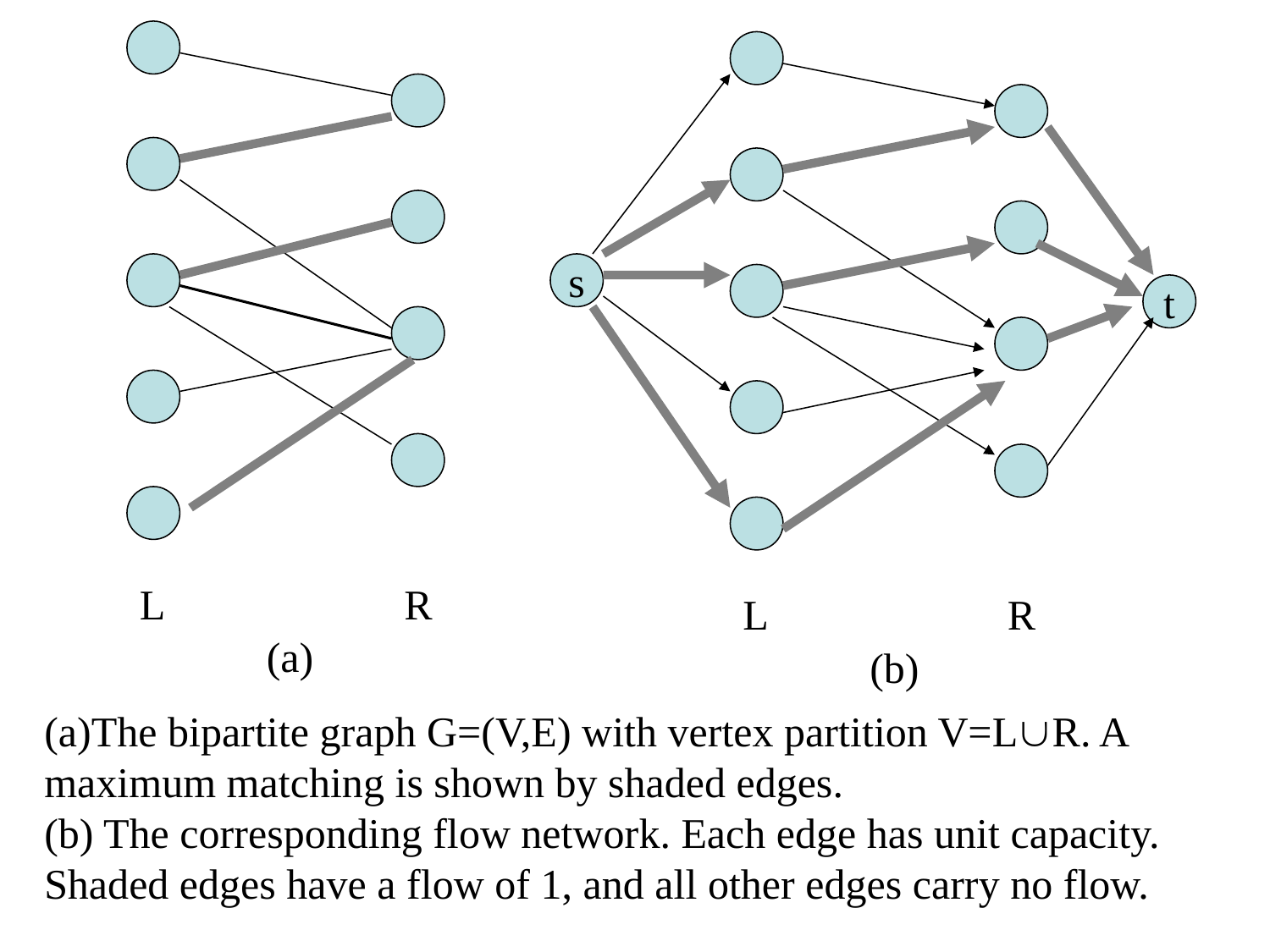

L
R
(a)

s

t

L
R
(b)
(a)The bipartite graph G=(V,E) with vertex partition V=L∪R. A
maximum matching is shown by shaded edges.
(b) The corresponding flow network. Each edge has unit capacity. Shaded edges have a flow of 1, and all other edges carry no flow.